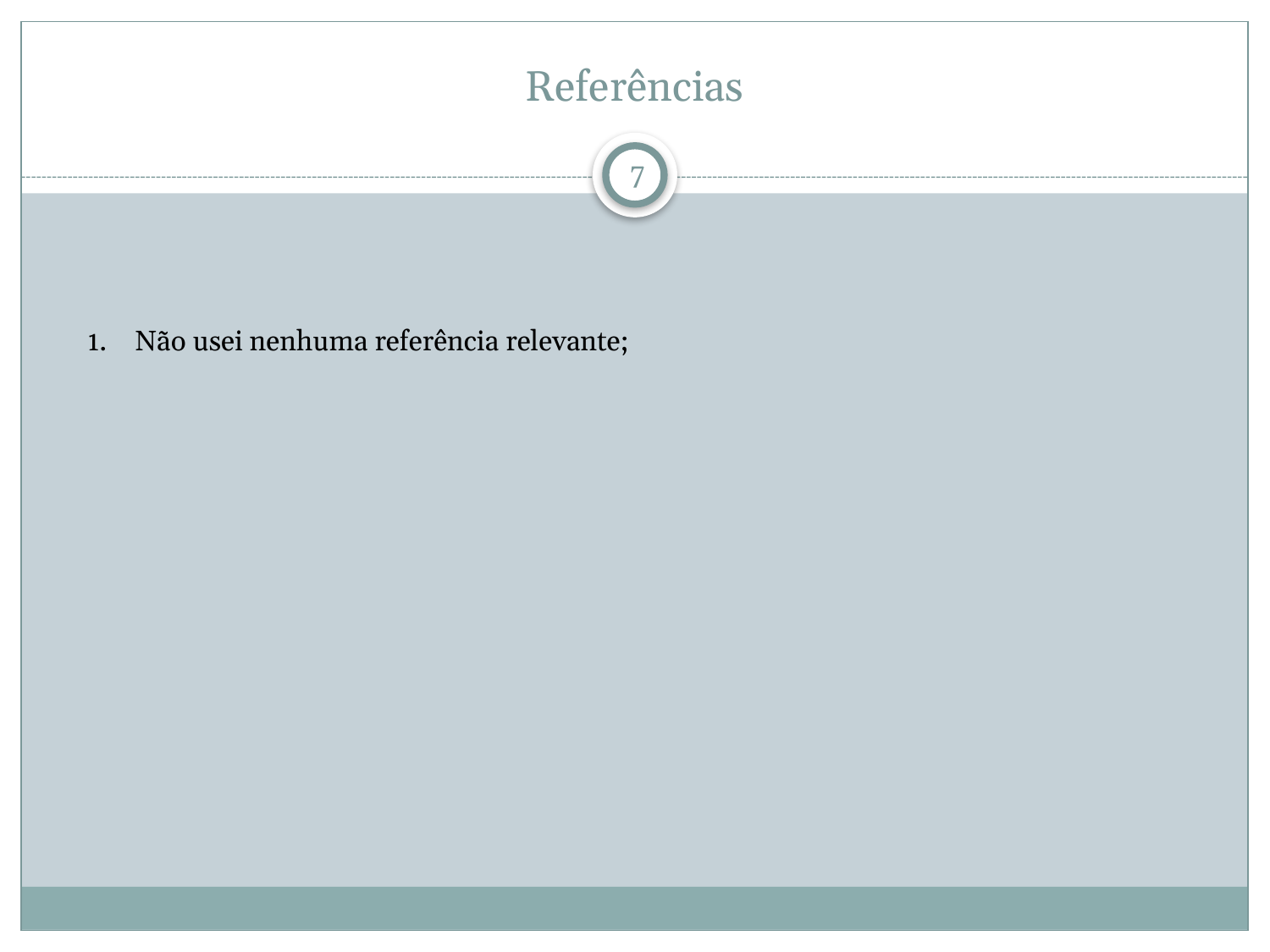

# Referências
7
Não usei nenhuma referência relevante;